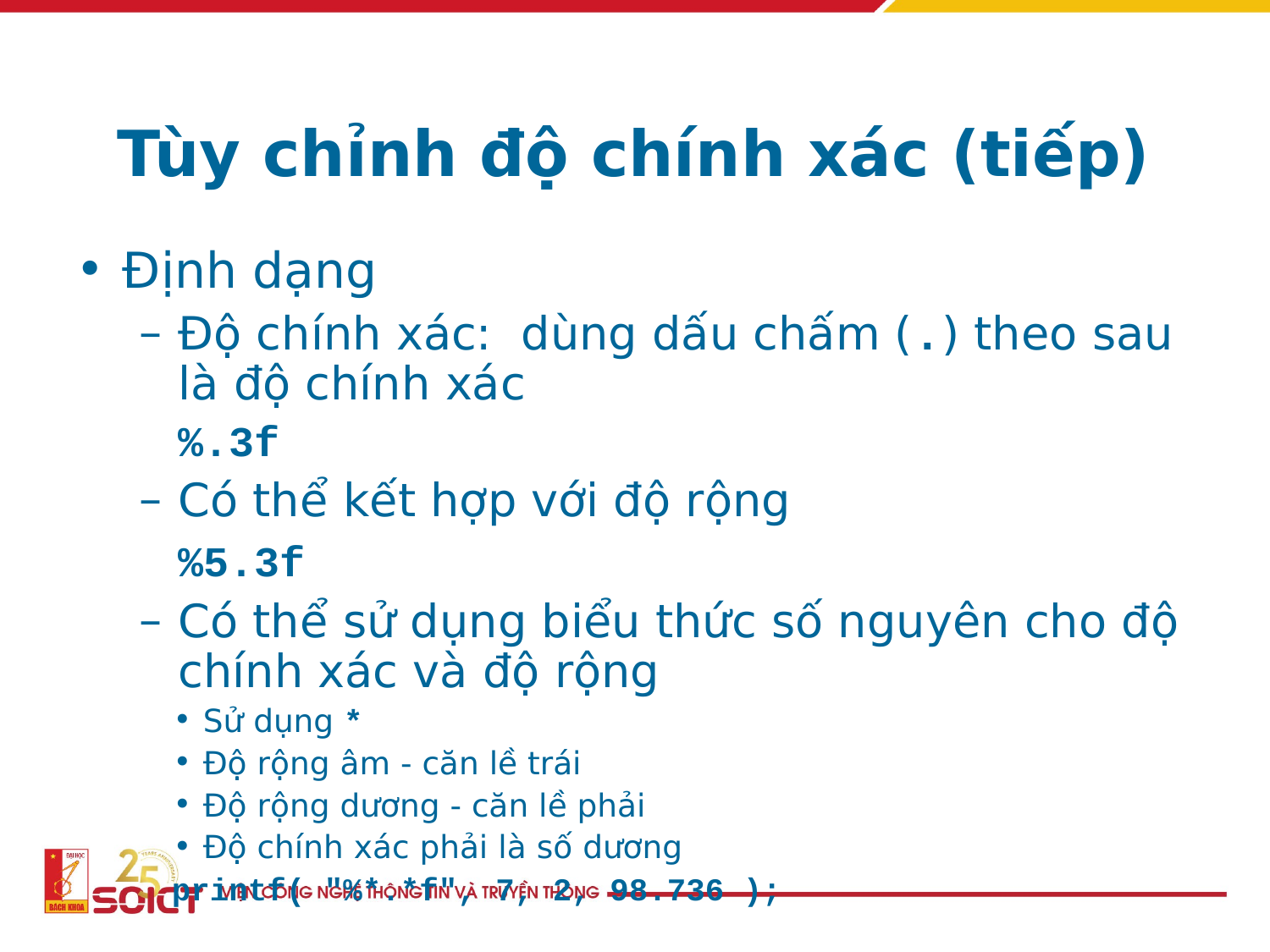

Tùy chỉnh độ chính xác (tiếp)
Định dạng
Độ chính xác:  dùng dấu chấm (.) theo sau là độ chính xác
	%.3f
Có thể kết hợp với độ rộng
	%5.3f
Có thể sử dụng biểu thức số nguyên cho độ chính xác và độ rộng
Sử dụng *
Độ rộng âm - căn lề trái
Độ rộng dương - căn lề phải
Độ chính xác phải là số dương
printf( "%*.*f", 7, 2, 98.736 );